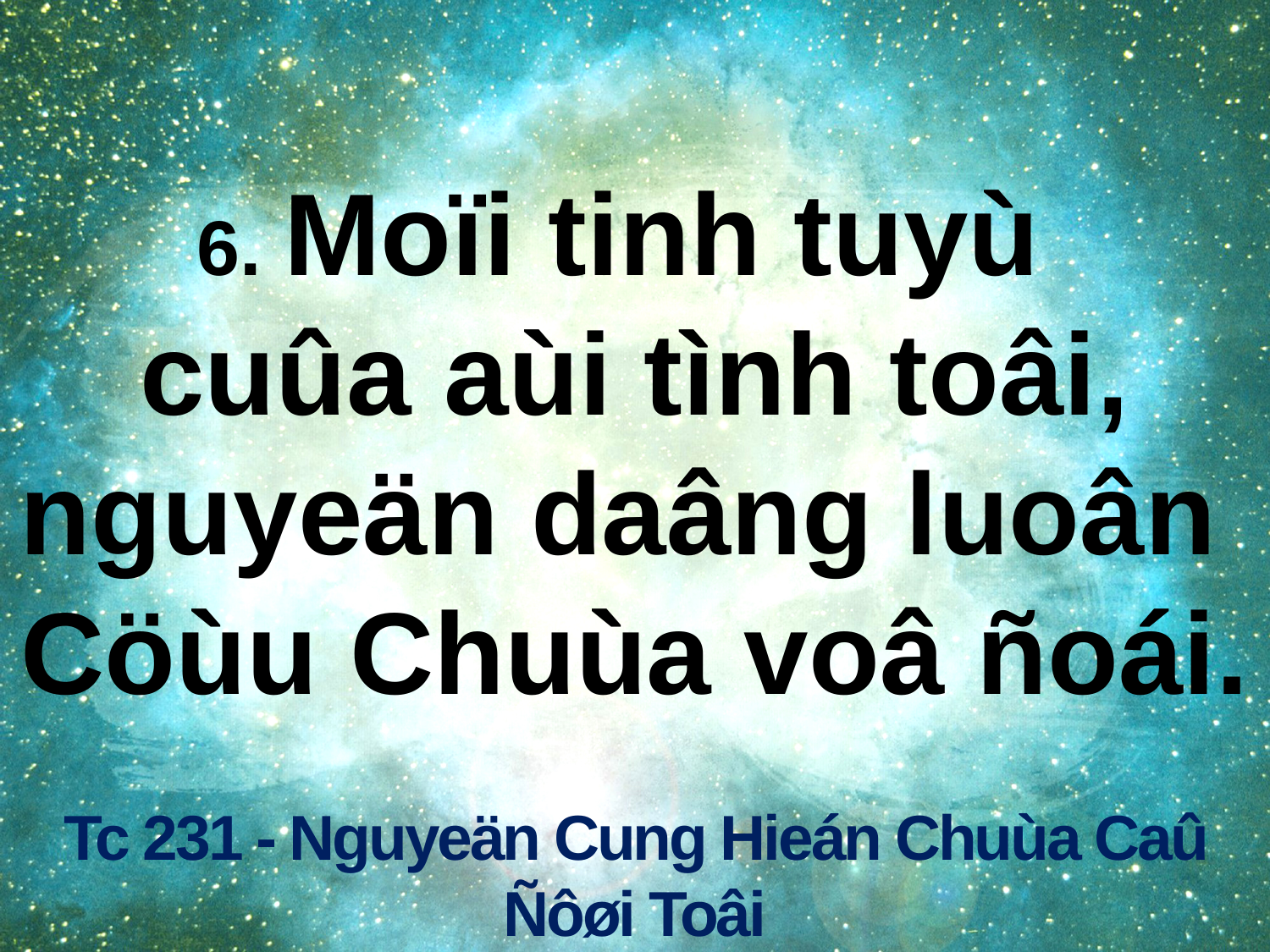

6. Moïi tinh tuyù
cuûa aùi tình toâi,
nguyeän daâng luoân
Cöùu Chuùa voâ ñoái.
Tc 231 - Nguyeän Cung Hieán Chuùa Caû Ñôøi Toâi